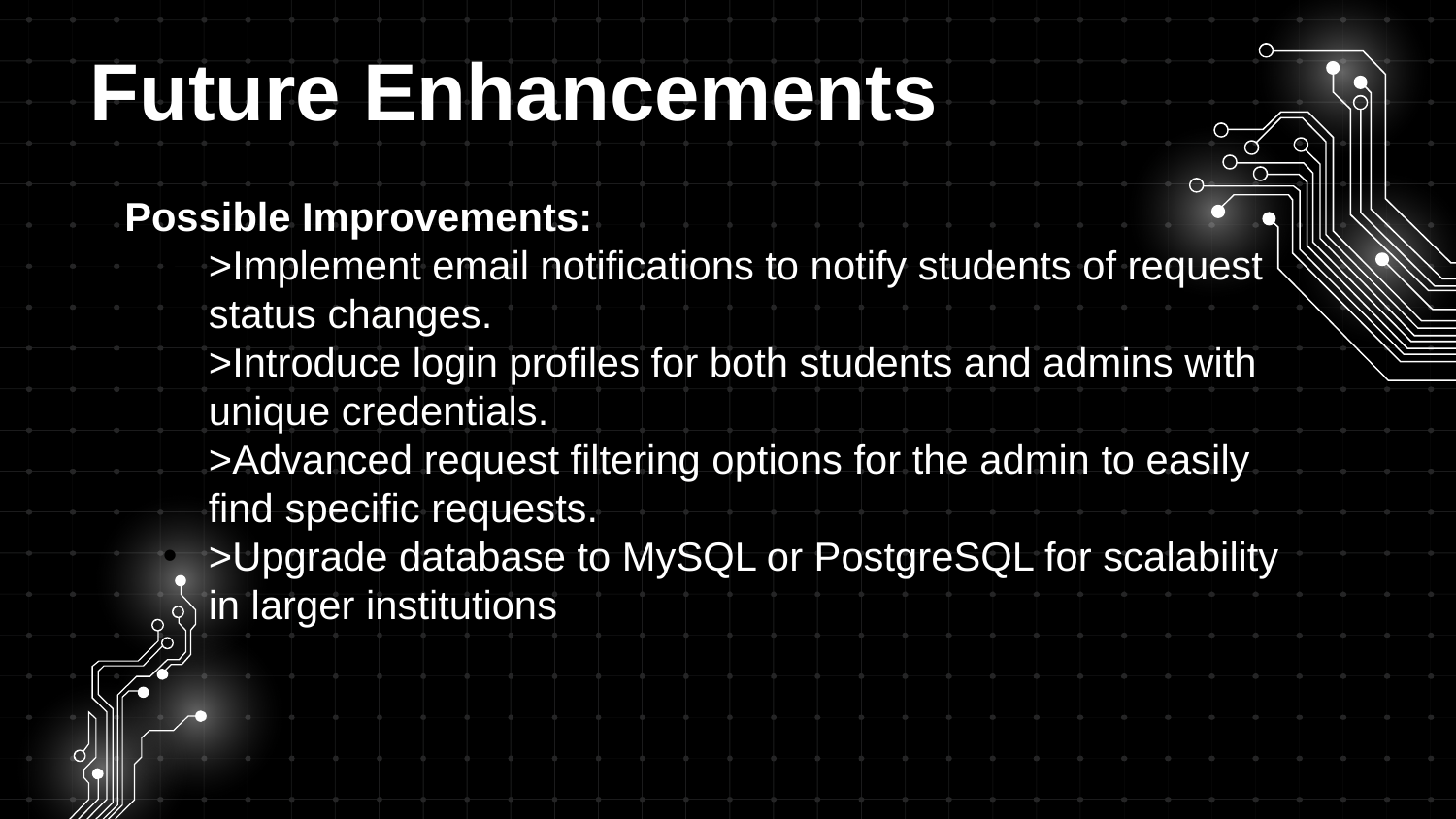

Future Enhancements
Possible Improvements:
>Implement email notifications to notify students of request status changes.
>Introduce login profiles for both students and admins with unique credentials.
>Advanced request filtering options for the admin to easily find specific requests.
>Upgrade database to MySQL or PostgreSQL for scalability in larger institutions.